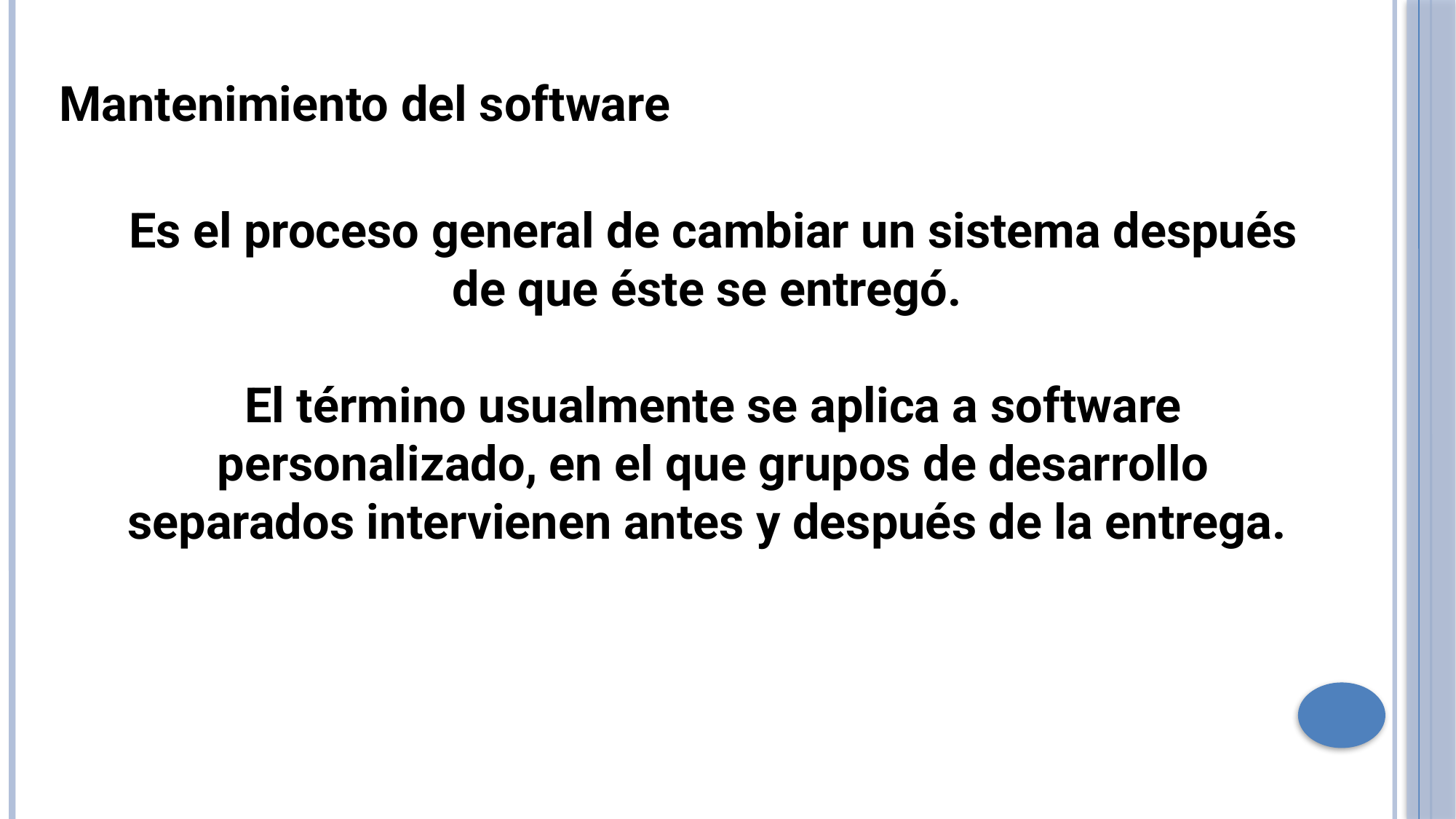

Mantenimiento del software
Es el proceso general de cambiar un sistema después de que éste se entregó.

El término usualmente se aplica a software personalizado, en el que grupos de desarrollo separados intervienen antes y después de la entrega.